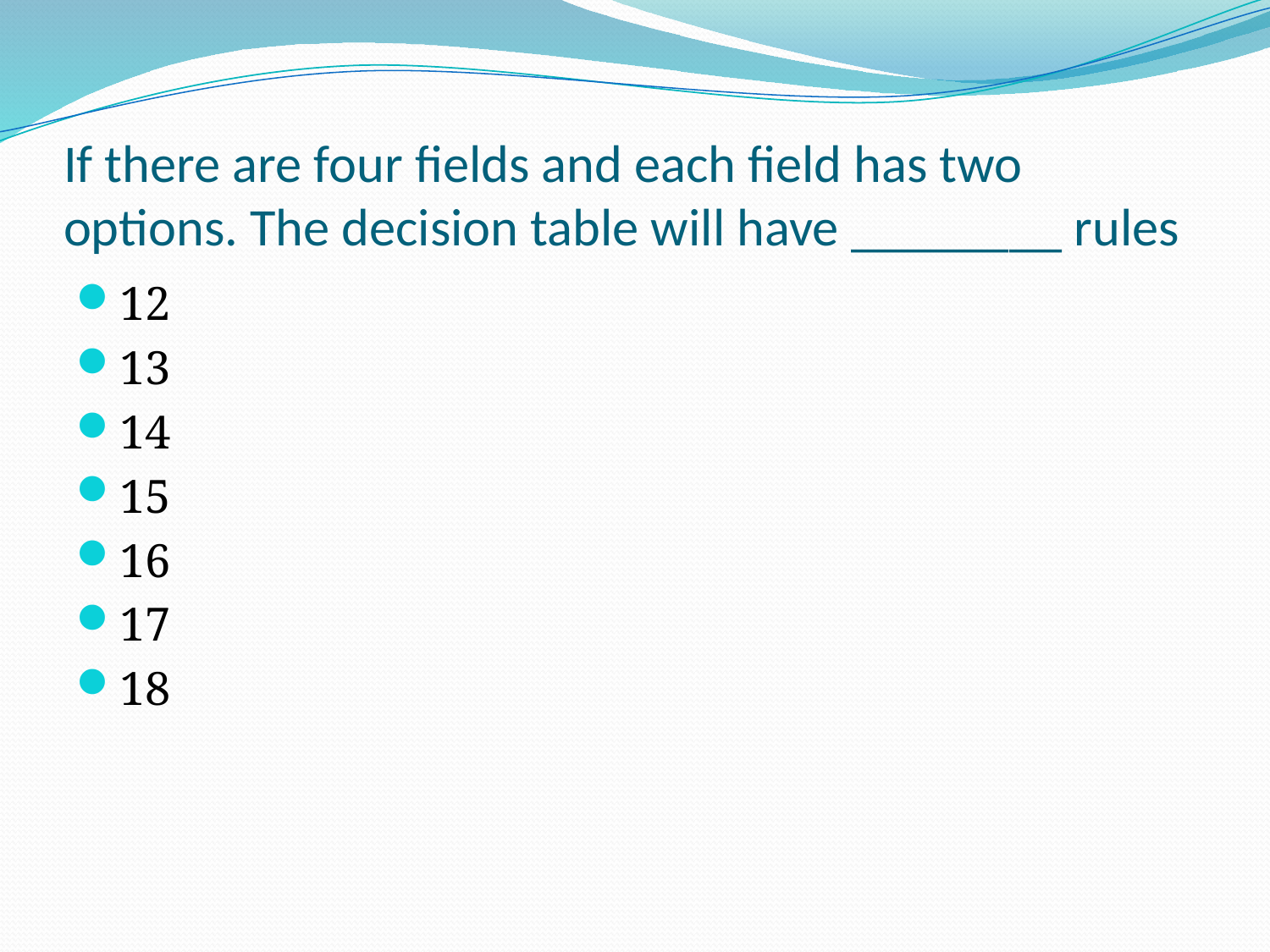

# If there are four fields and each field has two options. The decision table will have ________ rules
12
13
14
15
16
17
18